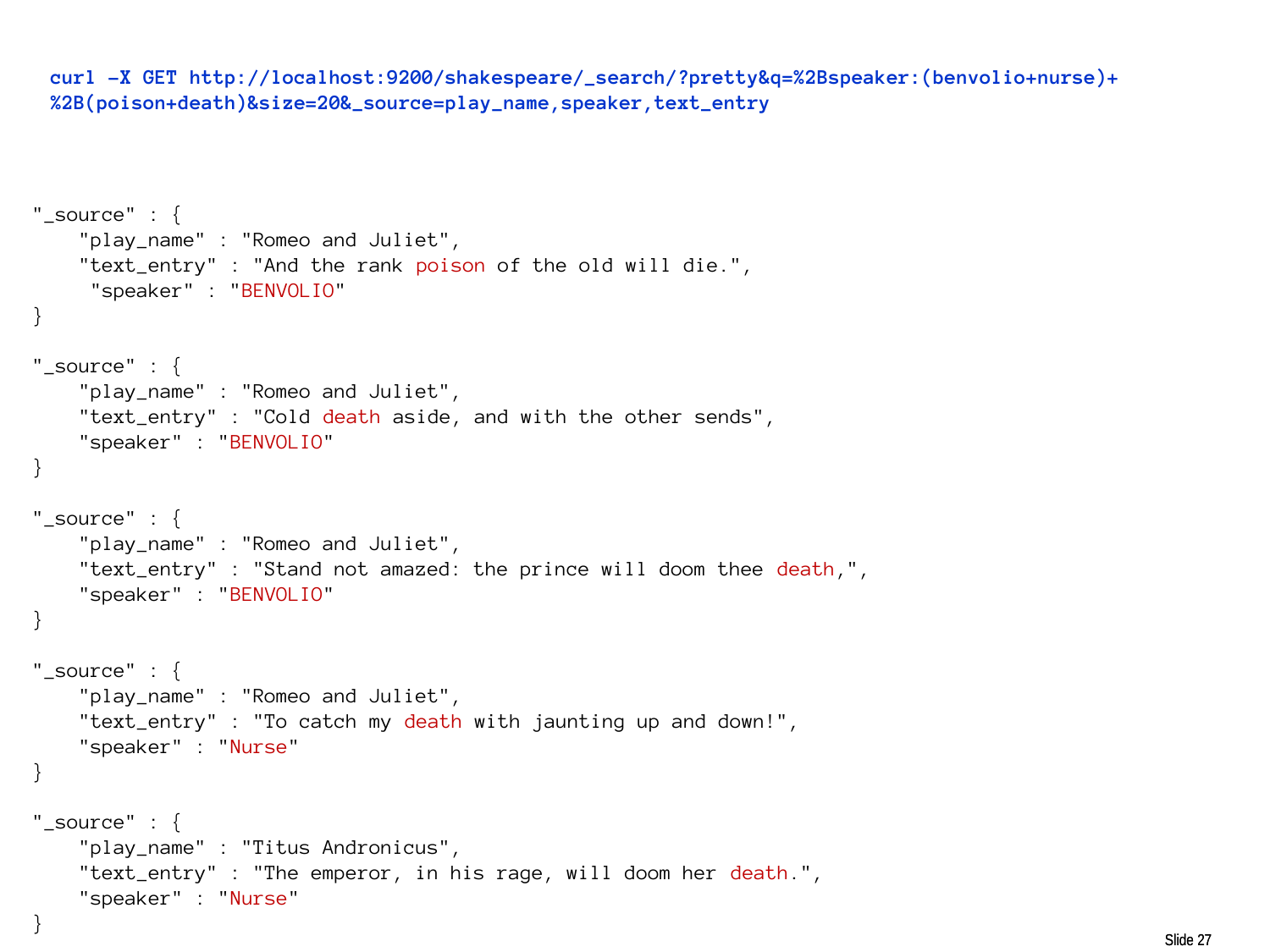

# curl -X GET http://localhost:9200/shakespeare/_search/?pretty&q=%2Bspeaker:(benvolio+nurse)+%2B(poison+death)&size=20&_source=play_name,speaker,text_entry

"_source" : {
    "play_name" : "Romeo and Juliet",
    "text_entry" : "And the rank poison of the old will die.",
     "speaker" : "BENVOLIO"
}

"_source" : {
    "play_name" : "Romeo and Juliet",
    "text_entry" : "Cold death aside, and with the other sends",
    "speaker" : "BENVOLIO"
}

"_source" : {
    "play_name" : "Romeo and Juliet",
    "text_entry" : "Stand not amazed: the prince will doom thee death,",
    "speaker" : "BENVOLIO"
}

"_source" : {
    "play_name" : "Romeo and Juliet",
    "text_entry" : "To catch my death with jaunting up and down!",
    "speaker" : "Nurse"
}

"_source" : {
    "play_name" : "Titus Andronicus",
    "text_entry" : "The emperor, in his rage, will doom her death.",
    "speaker" : "Nurse"
}